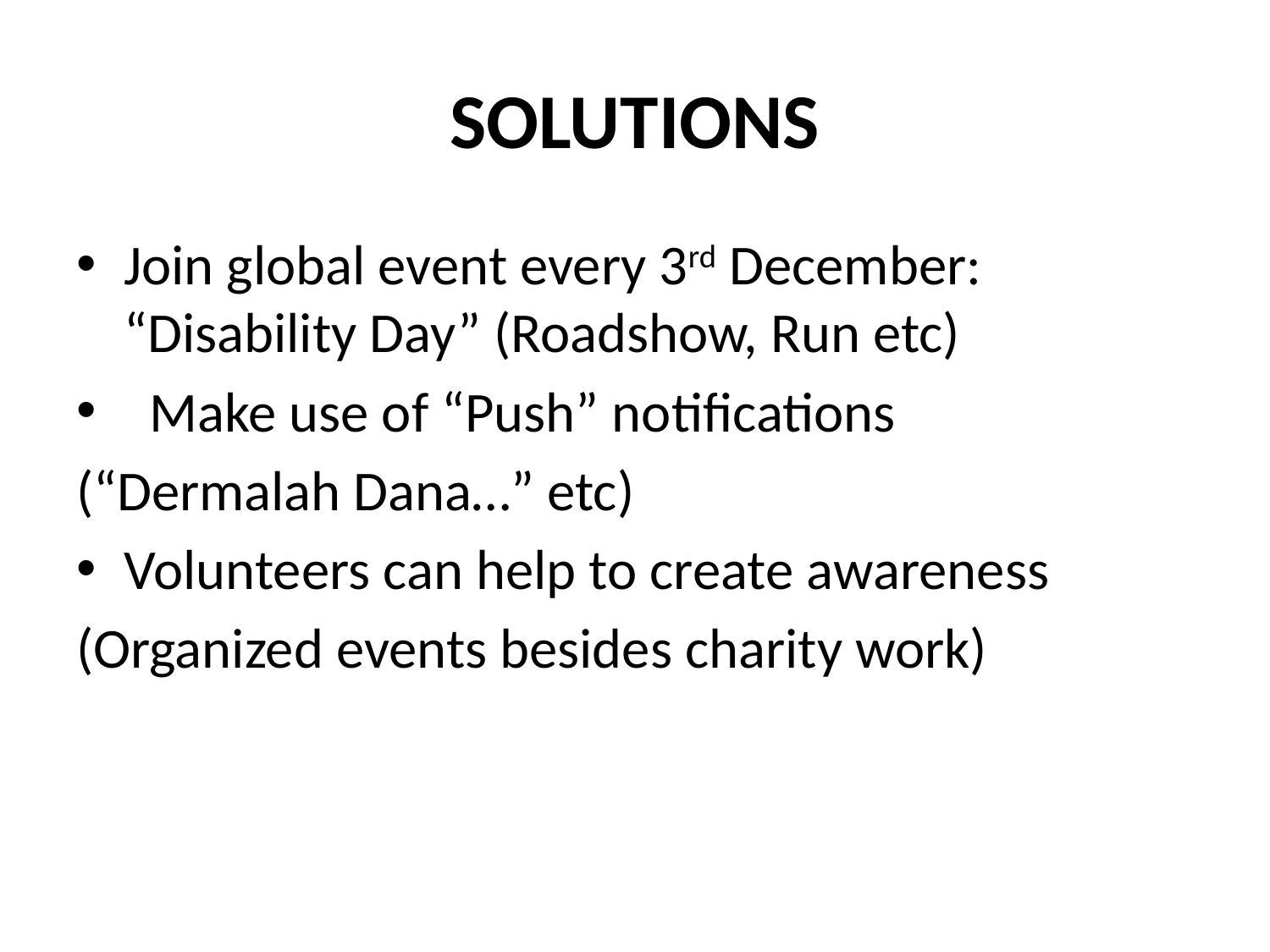

# SOLUTIONS
Join global event every 3rd December: “Disability Day” (Roadshow, Run etc)
  Make use of “Push” notifications
(“Dermalah Dana…” etc)
Volunteers can help to create awareness
(Organized events besides charity work)